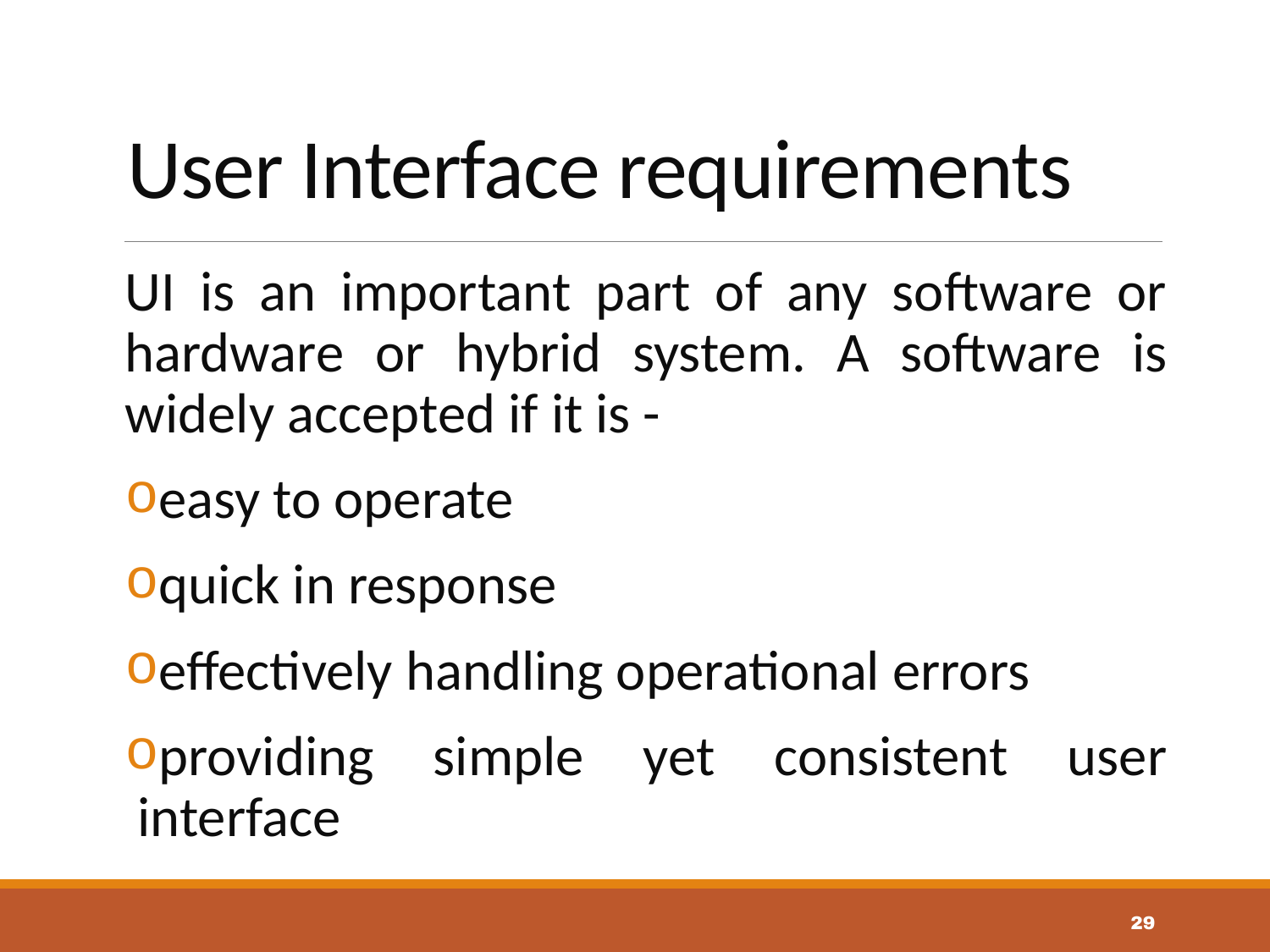

# User Interface requirements
UI is an important part of any software or hardware or hybrid system. A software is widely accepted if it is -
easy to operate
quick in response
effectively handling operational errors
providing simple yet consistent user interface
29